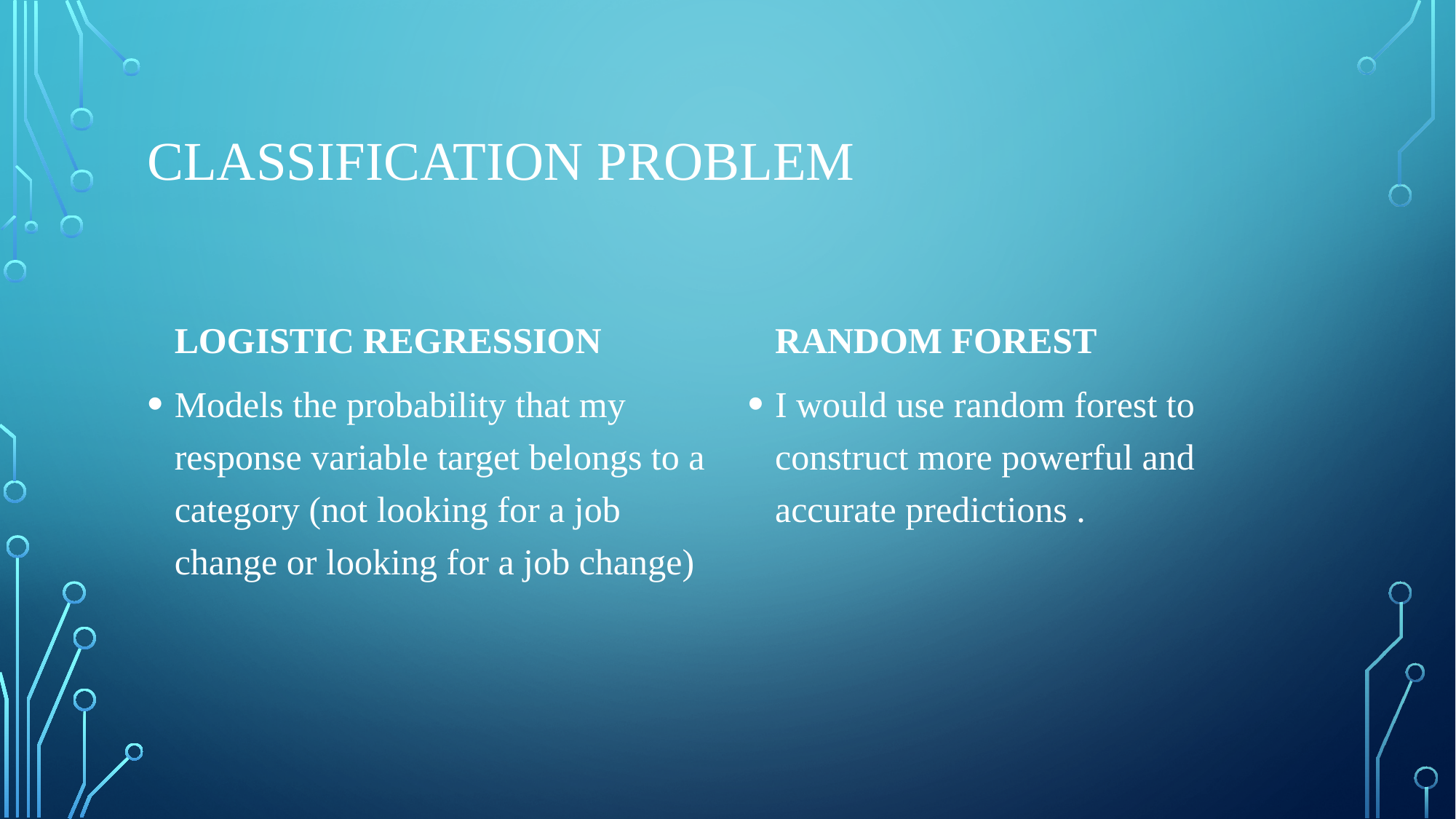

# CLASSIFICATION PROBLEM
RANDOM FOREST
LOGISTIC REGRESSION
Models the probability that my response variable target belongs to a category (not looking for a job change or looking for a job change)

I would use random forest to construct more powerful and accurate predictions .